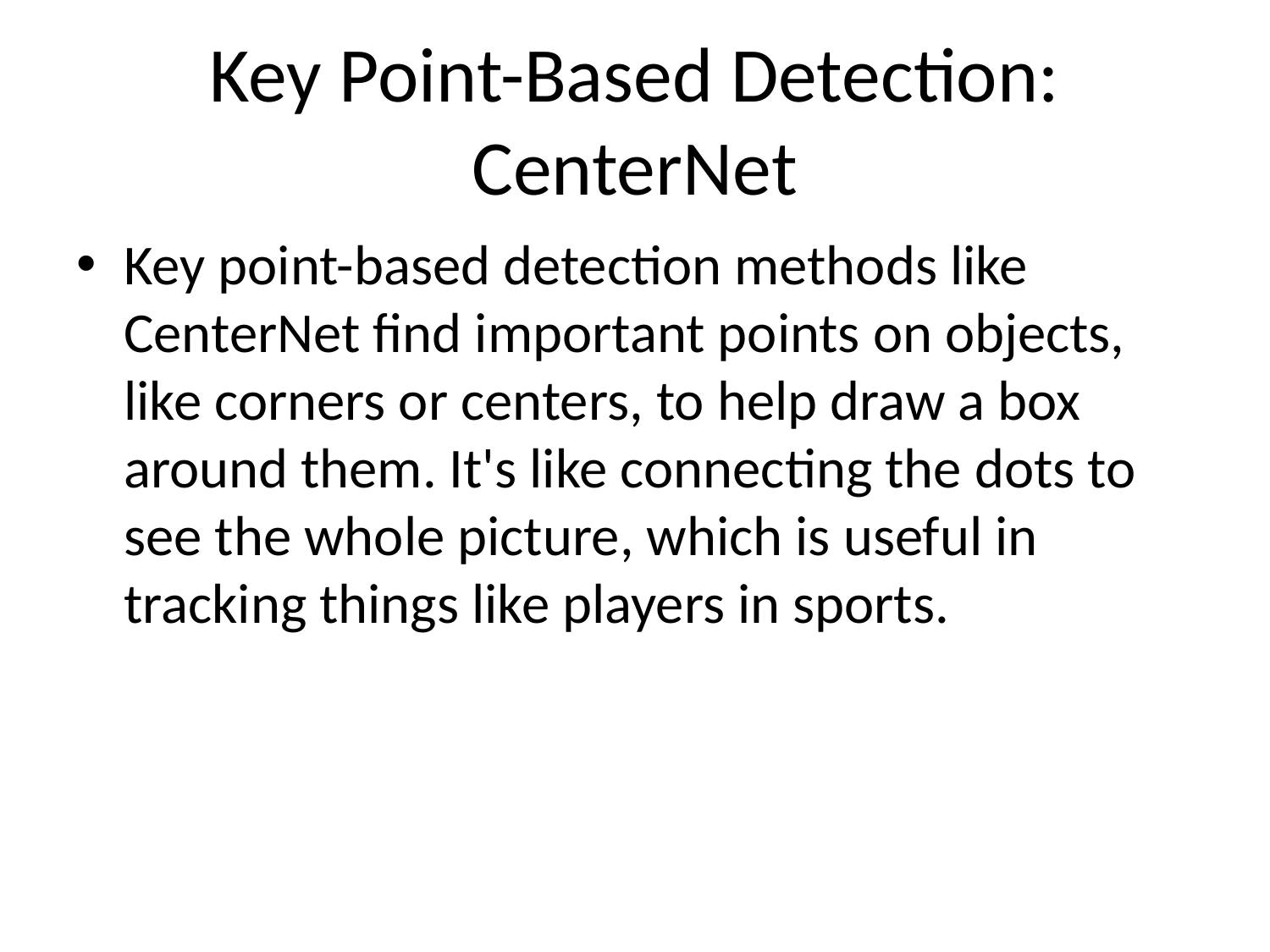

# Key Point-Based Detection: CenterNet
Key point-based detection methods like CenterNet find important points on objects, like corners or centers, to help draw a box around them. It's like connecting the dots to see the whole picture, which is useful in tracking things like players in sports.